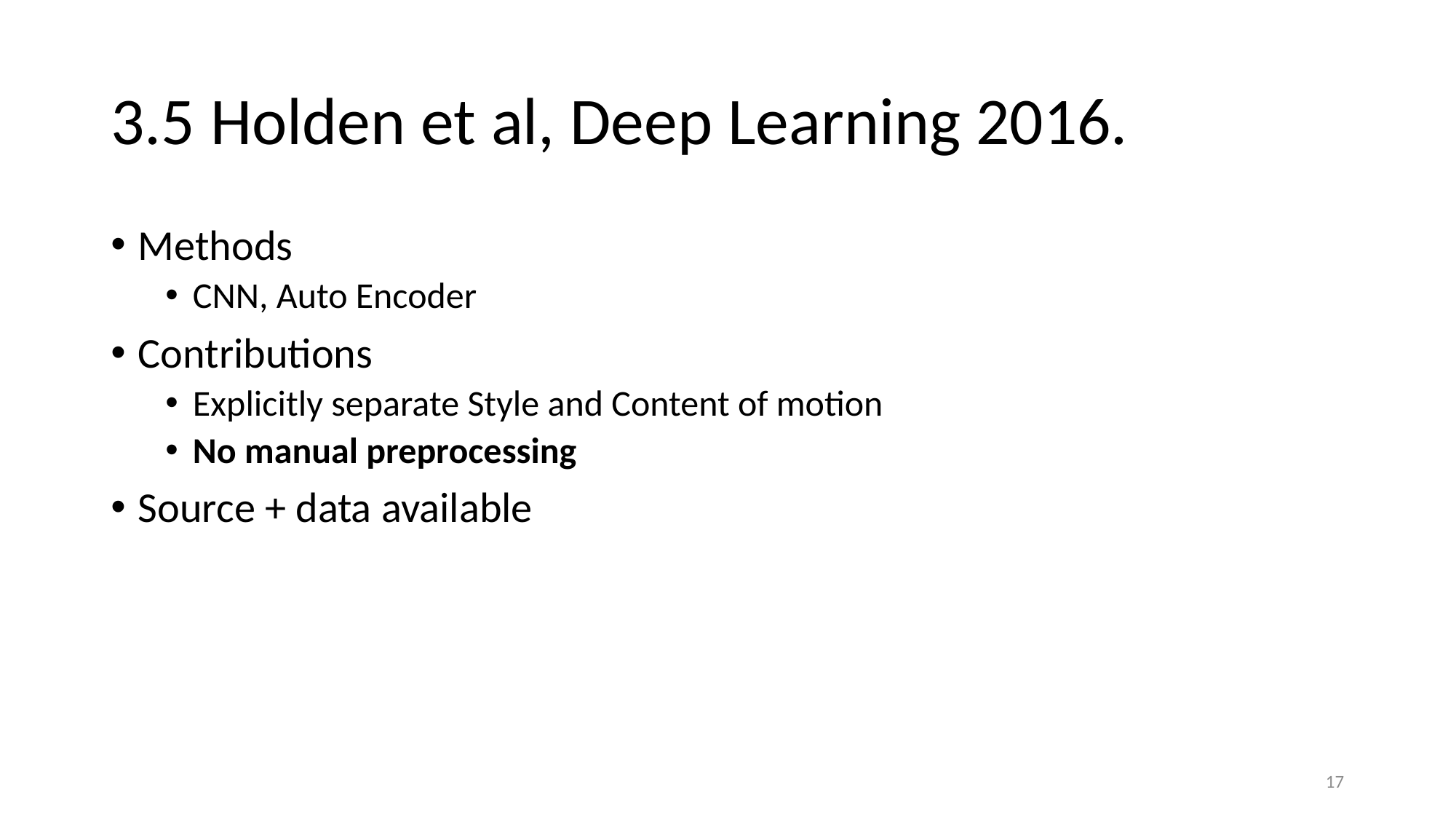

# 3.5 Holden et al, Deep Learning 2016.
Methods
CNN, Auto Encoder
Contributions
Explicitly separate Style and Content of motion
No manual preprocessing
Source + data available
17